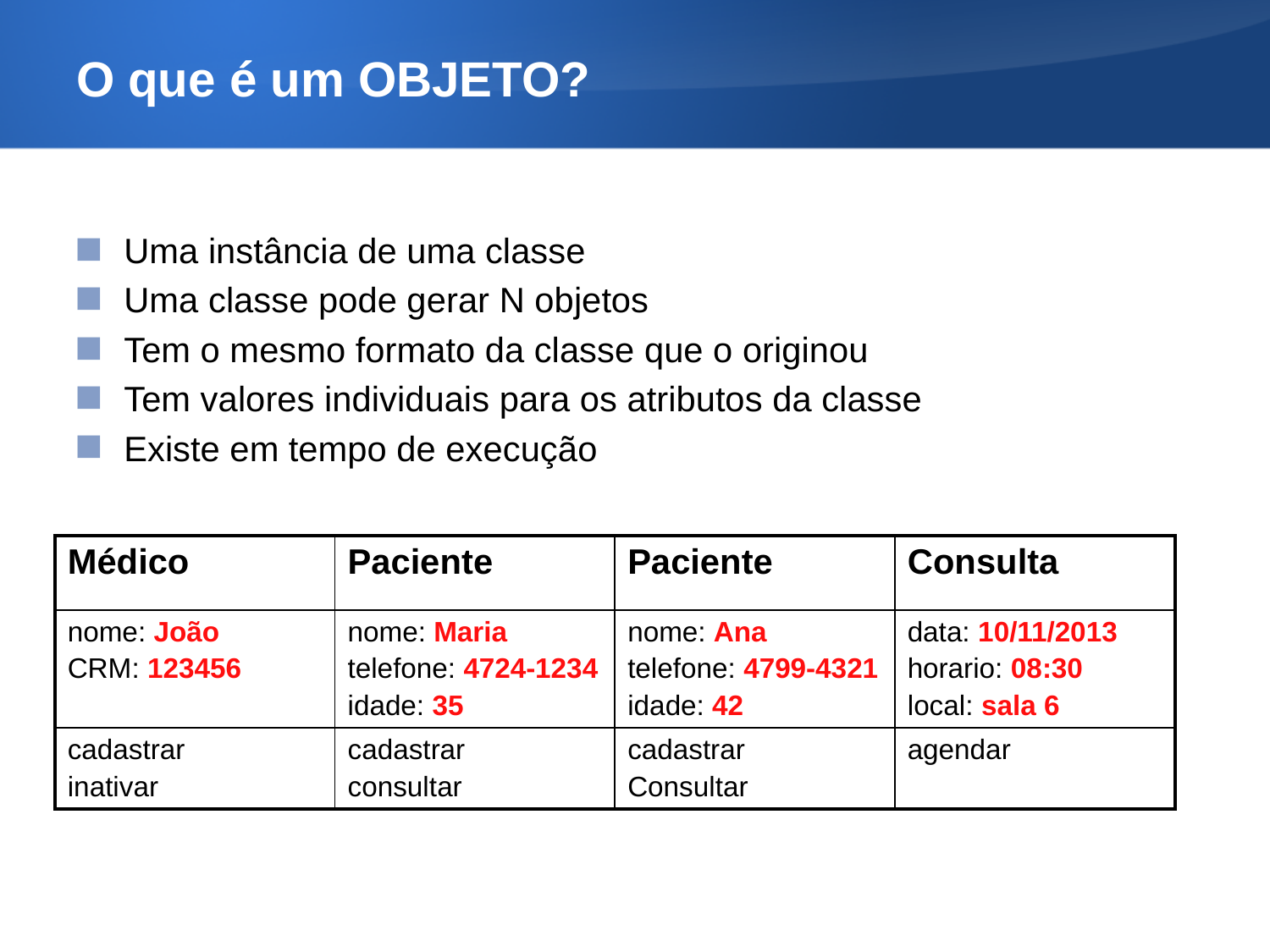

# O que é um OBJETO?
Uma instância de uma classe
Uma classe pode gerar N objetos
Tem o mesmo formato da classe que o originou
Tem valores individuais para os atributos da classe
Existe em tempo de execução
| Médico | Paciente | Paciente | Consulta |
| --- | --- | --- | --- |
| nome: João CRM: 123456 | nome: Maria telefone: 4724-1234 idade: 35 | nome: Ana telefone: 4799-4321 idade: 42 | data: 10/11/2013 horario: 08:30 local: sala 6 |
| cadastrar inativar | cadastrar consultar | cadastrar Consultar | agendar |